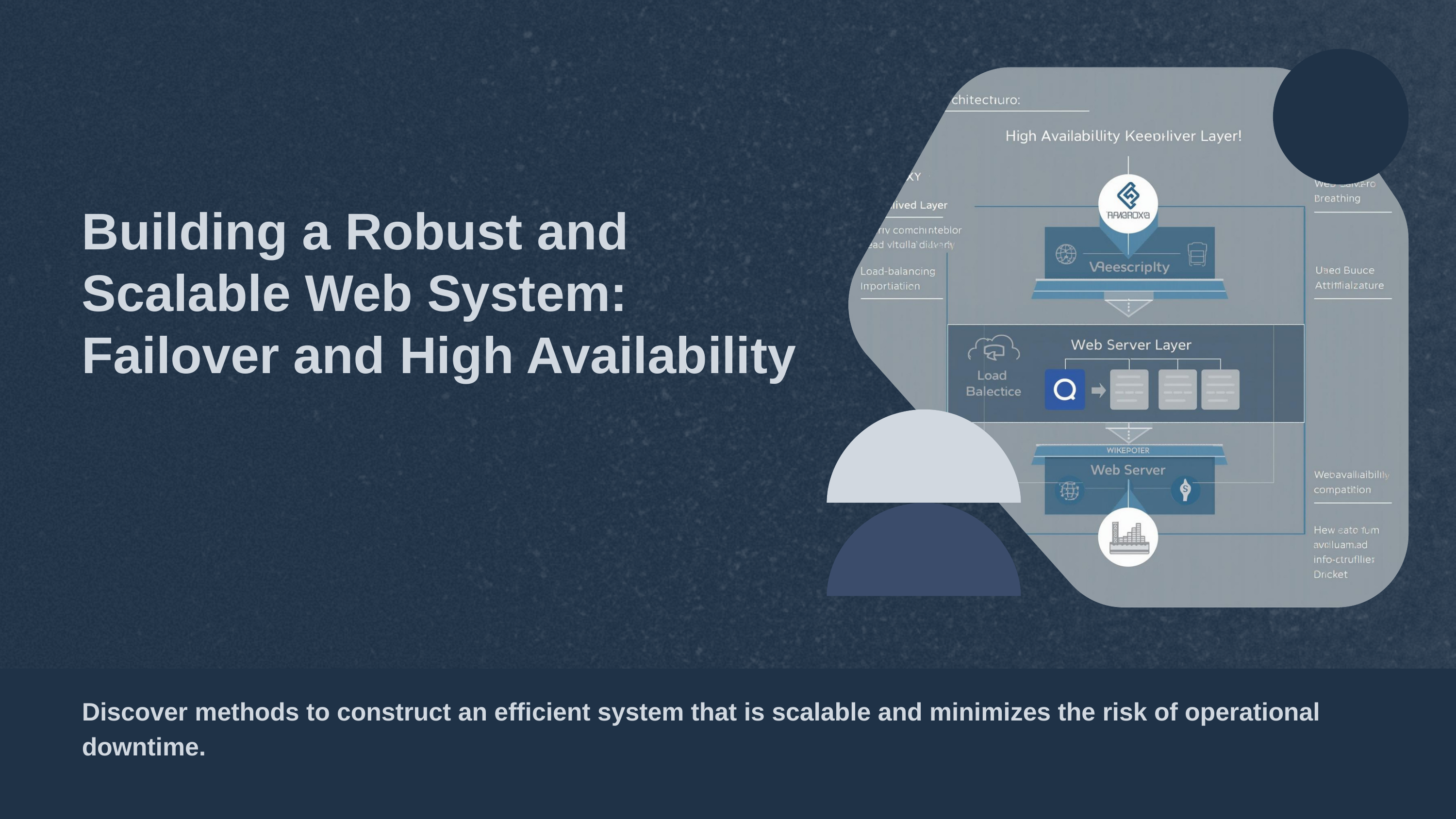

Building a Robust and Scalable Web System: Failover and High Availability

Discover methods to construct an efficient system that is scalable and minimizes the risk of operational downtime.